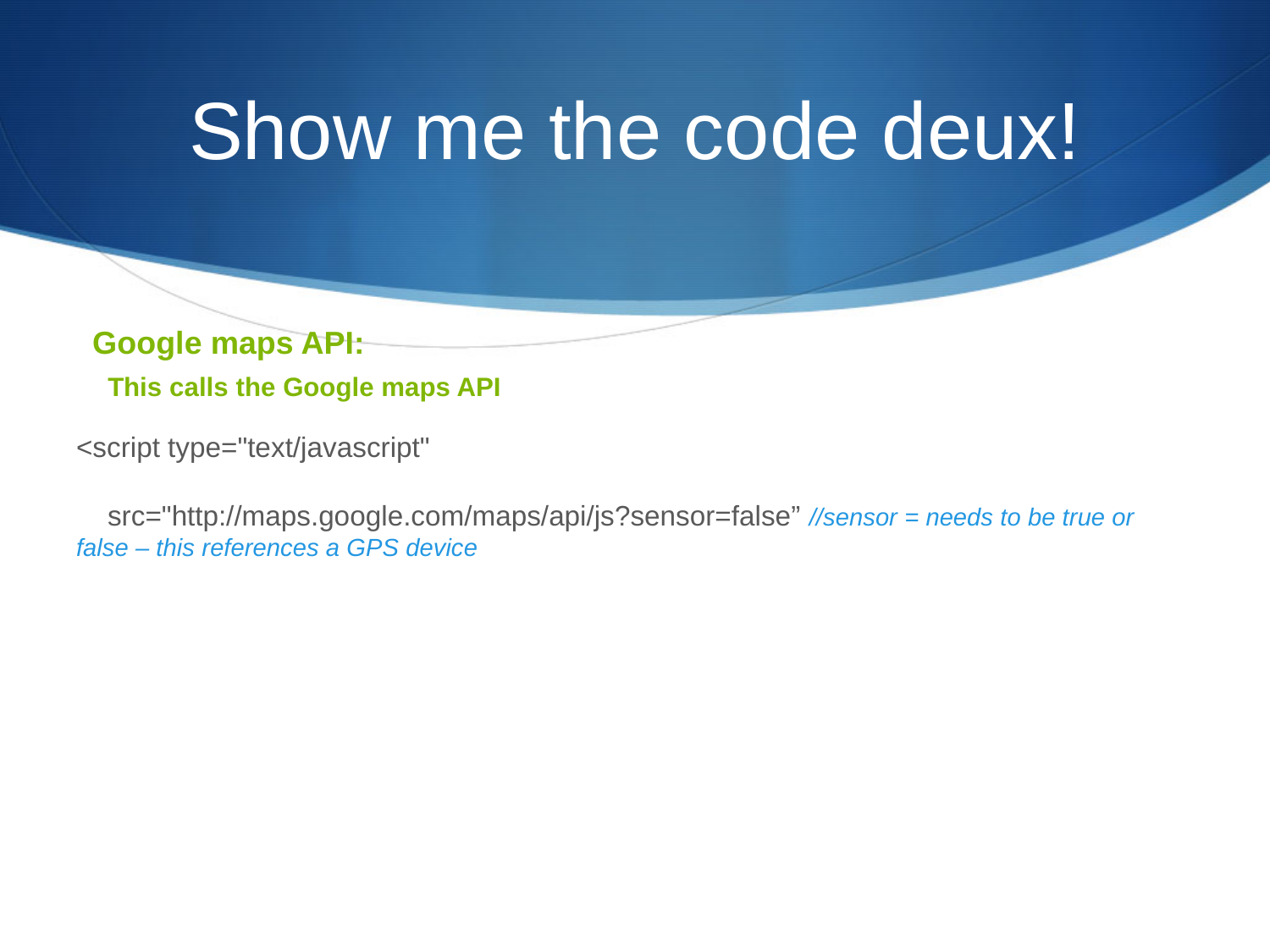

# Show me the code deux!
Google maps API:
This calls the Google maps API

<script type="text/javascript"
    src="http://maps.google.com/maps/api/js?sensor=false” //sensor = needs to be true or false – this references a GPS device